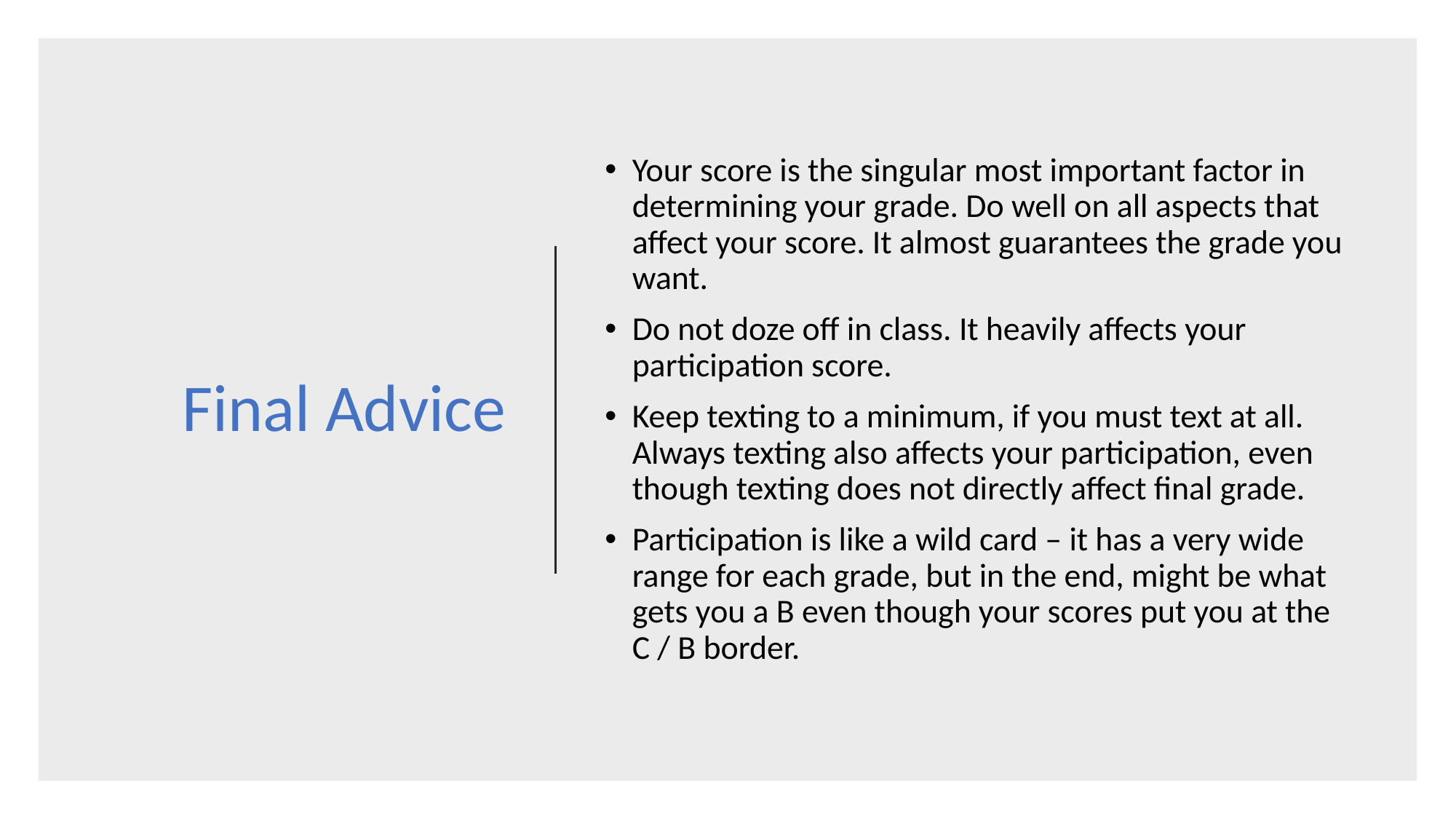

# Final Advice
Your score is the singular most important factor in determining your grade. Do well on all aspects that affect your score. It almost guarantees the grade you want.
Do not doze off in class. It heavily affects your participation score.
Keep texting to a minimum, if you must text at all. Always texting also affects your participation, even though texting does not directly affect final grade.
Participation is like a wild card – it has a very wide range for each grade, but in the end, might be what gets you a B even though your scores put you at the C / B border.